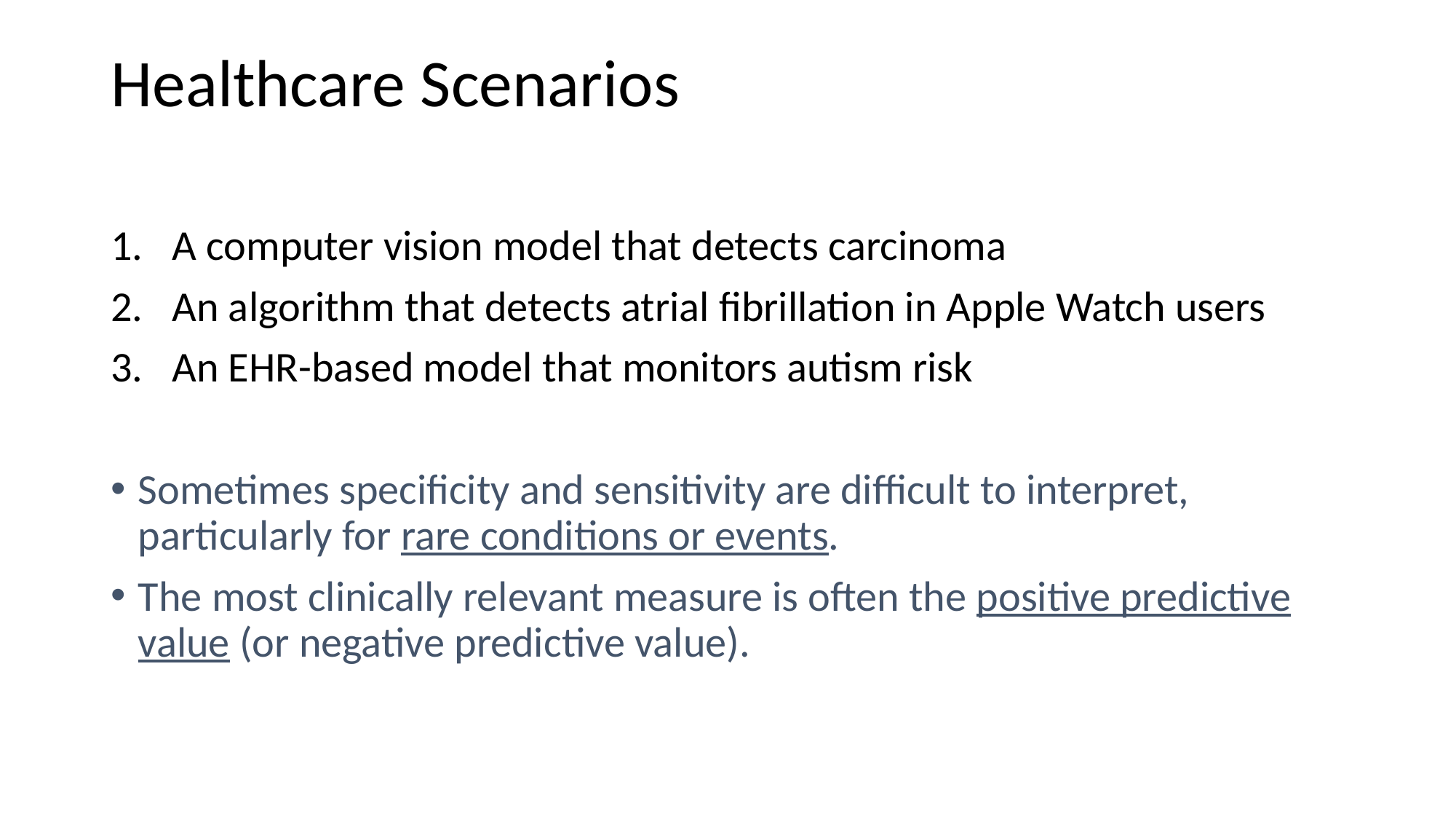

# Healthcare Scenarios
A computer vision model that detects carcinoma
An algorithm that detects atrial fibrillation in Apple Watch users
An EHR-based model that monitors autism risk

Sometimes specificity and sensitivity are difficult to interpret, particularly for rare conditions or events.
The most clinically relevant measure is often the positive predictive value (or negative predictive value).